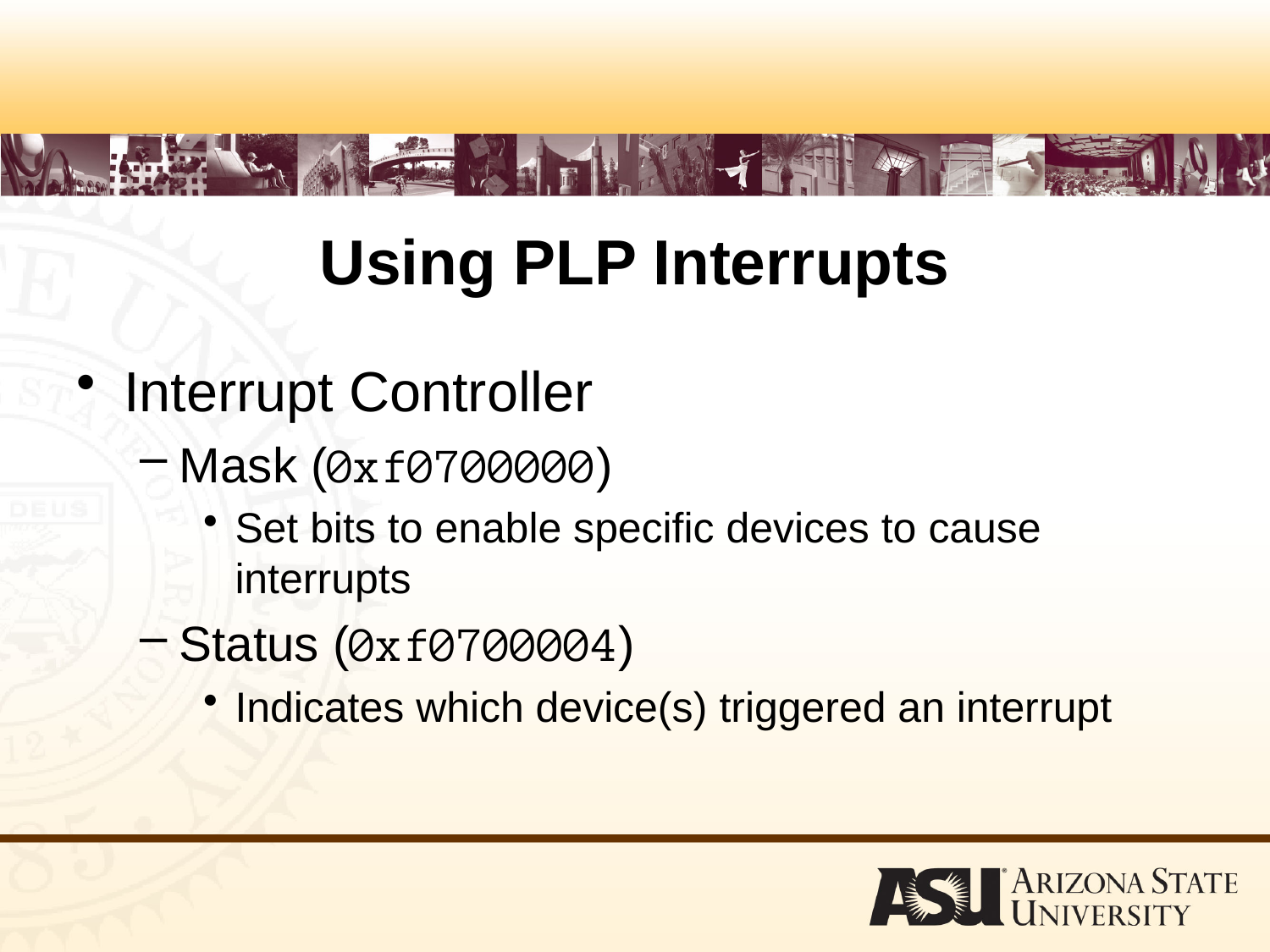

# Using PLP Interrupts
Interrupt Controller
Mask (0xf0700000)
Set bits to enable specific devices to cause interrupts
Status (0xf0700004)
Indicates which device(s) triggered an interrupt